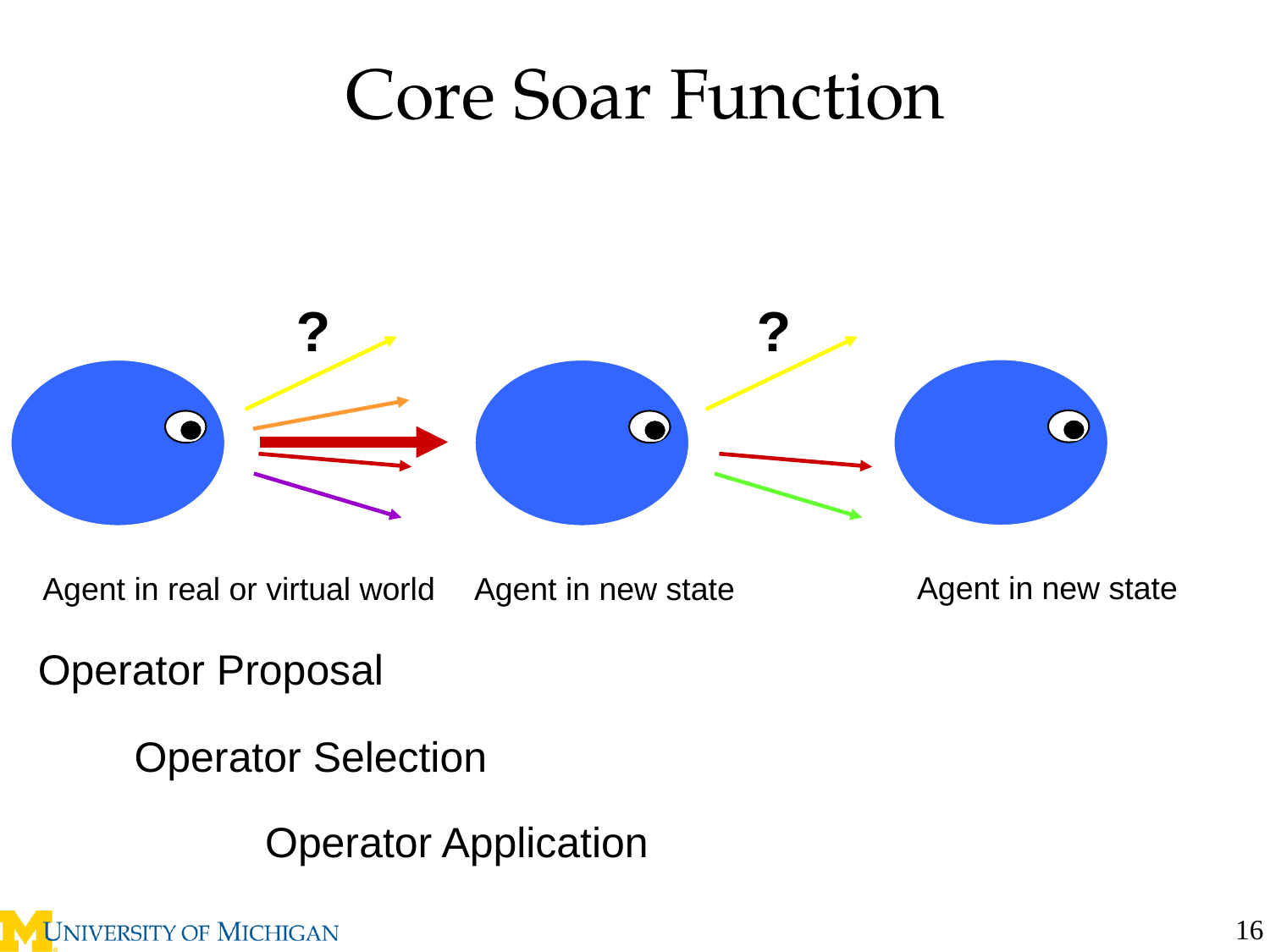

# Core Soar Function

?

?

Agent in new state
Agent in real or virtual world
Agent in new state
Operator Proposal
Operator Selection
Operator Application